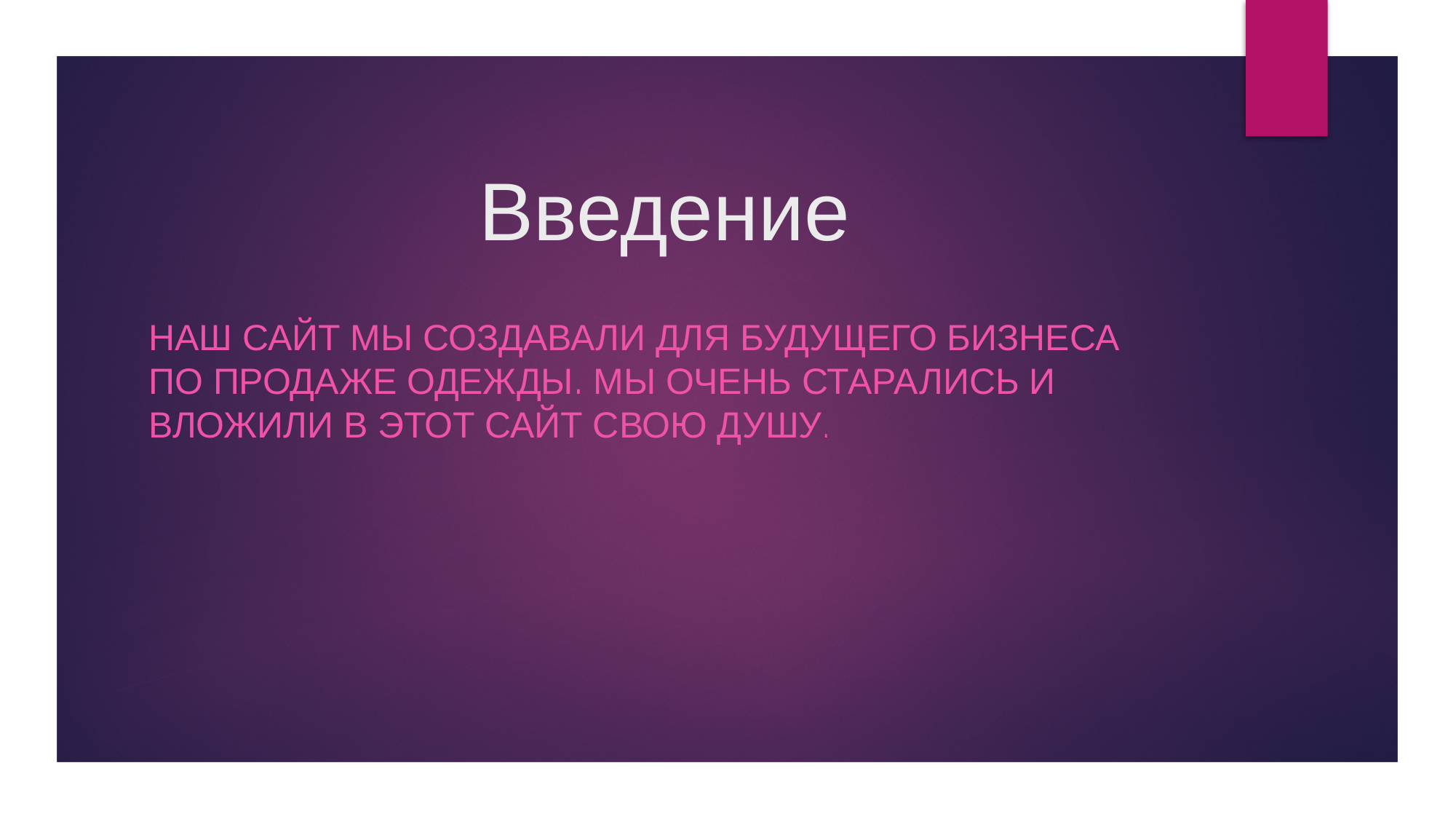

# Введение
Наш сайт мы создавали для будущего бизнеса по продаже одежды. Мы очень старались и вложили в этот сайт свою душу.